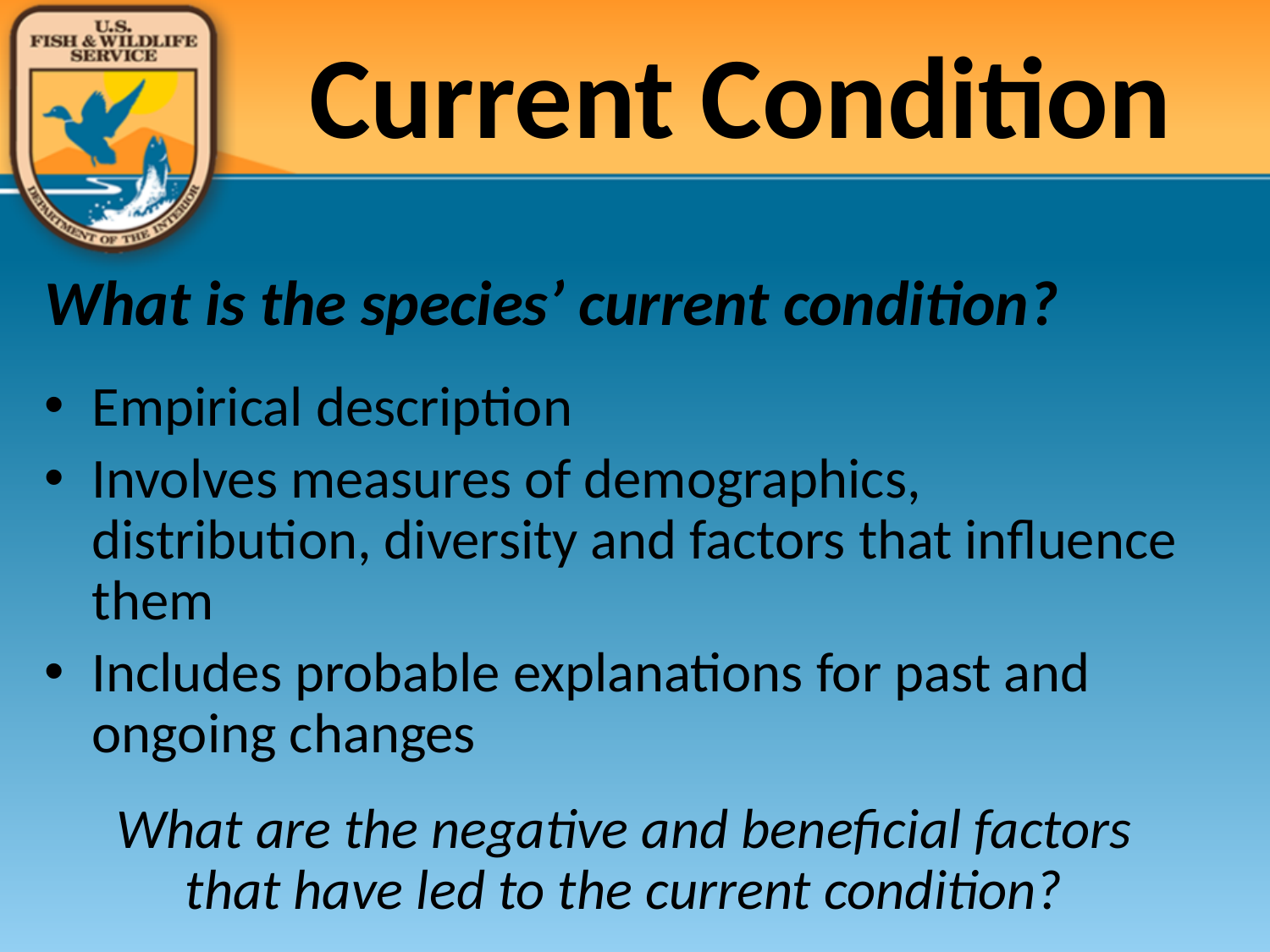

Current Condition

What is the species’ current condition?

Empirical description
Involves measures of demographics, distribution, diversity and factors that influence them
Includes probable explanations for past and ongoing changes
What are the negative and beneficial factors that have led to the current condition?